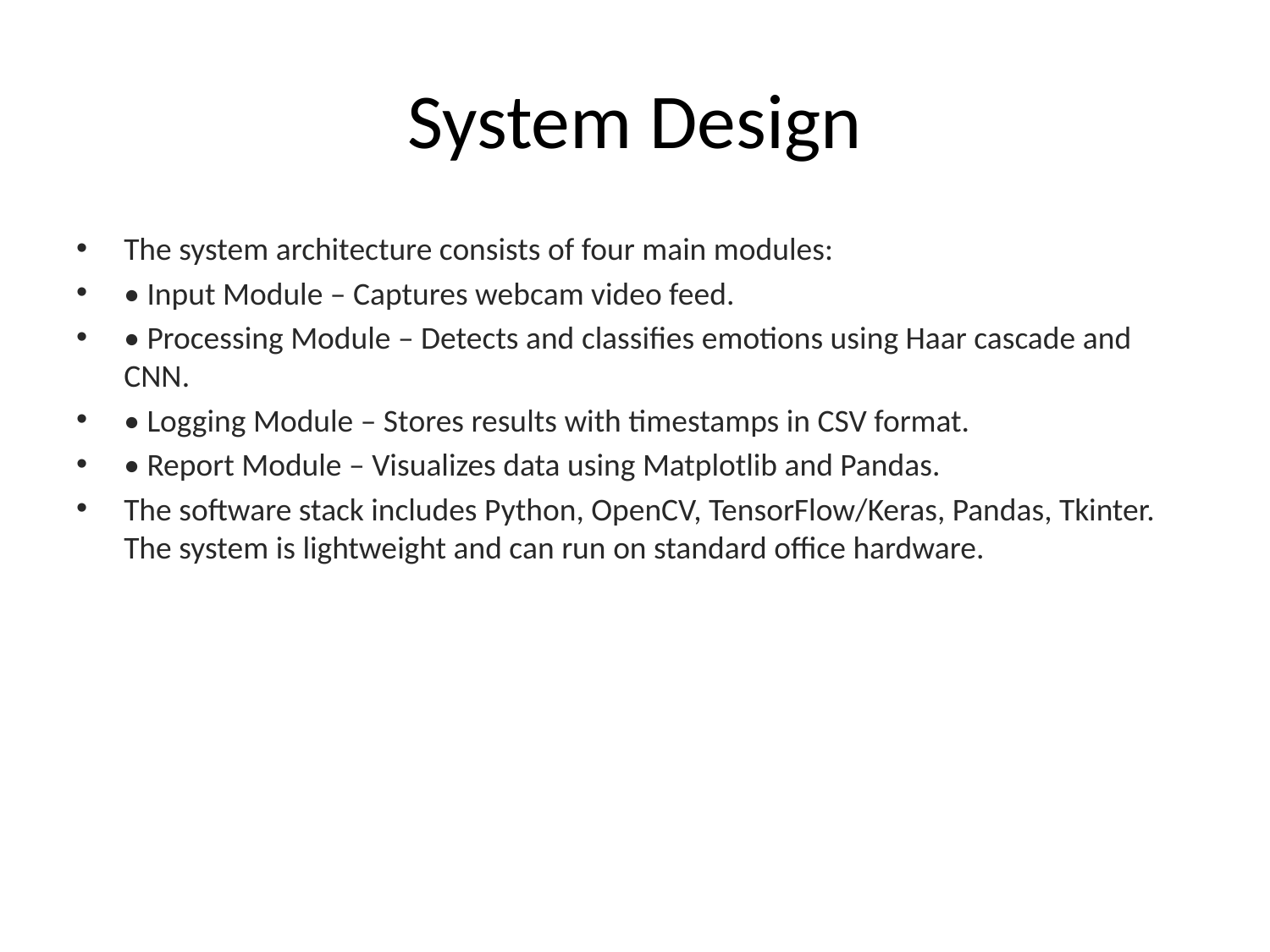

# System Design
The system architecture consists of four main modules:
• Input Module – Captures webcam video feed.
• Processing Module – Detects and classifies emotions using Haar cascade and CNN.
• Logging Module – Stores results with timestamps in CSV format.
• Report Module – Visualizes data using Matplotlib and Pandas.
The software stack includes Python, OpenCV, TensorFlow/Keras, Pandas, Tkinter. The system is lightweight and can run on standard office hardware.